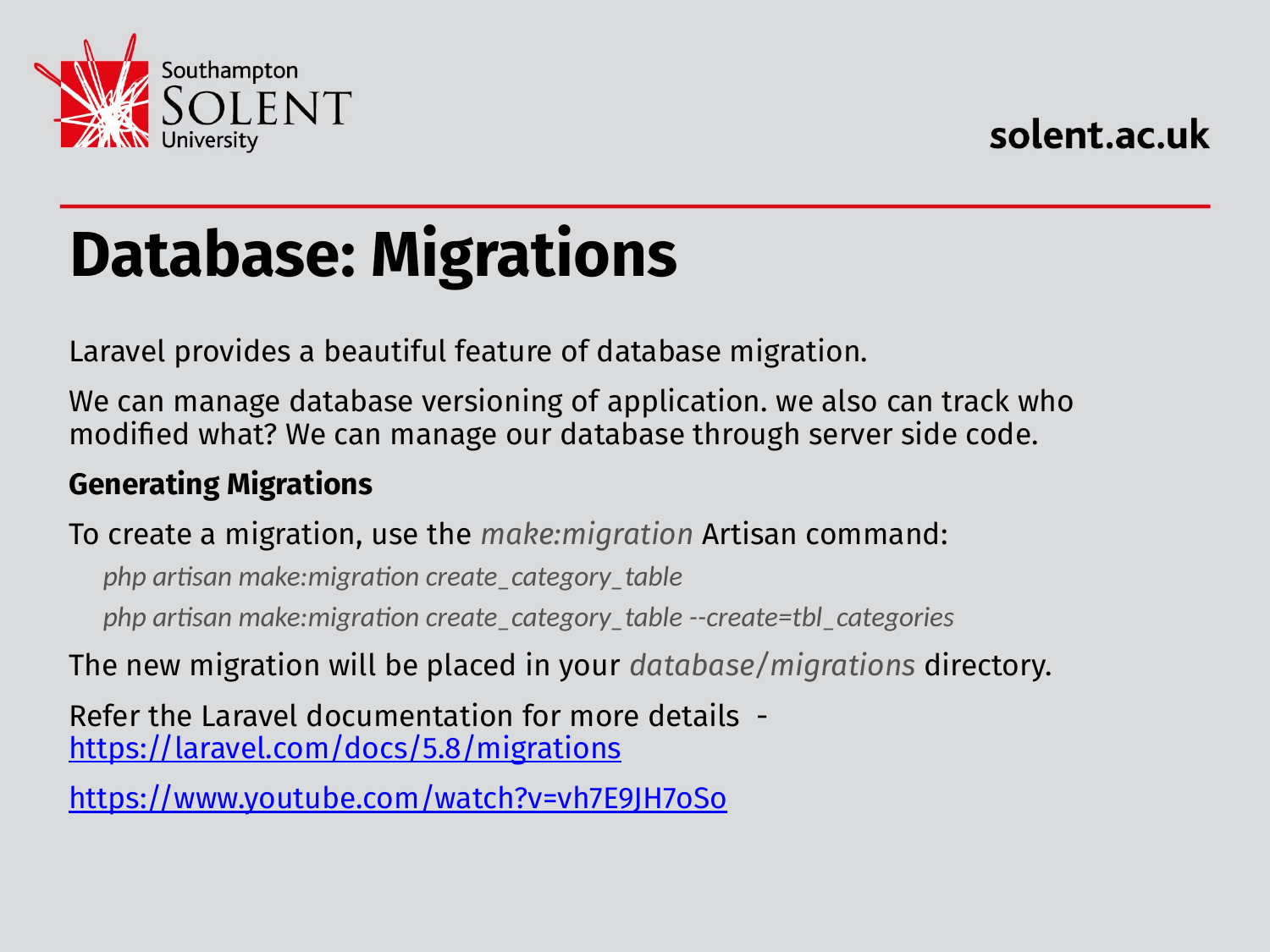

# Database: Migrations
Laravel provides a beautiful feature of database migration.
We can manage database versioning of application. we also can track who modified what? We can manage our database through server side code.
Generating Migrations
To create a migration, use the make:migration Artisan command:
php artisan make:migration create_category_table
php artisan make:migration create_category_table --create=tbl_categories
The new migration will be placed in your database/migrations directory.
Refer the Laravel documentation for more details  -https://laravel.com/docs/5.8/migrations
https://www.youtube.com/watch?v=vh7E9JH7oSo
2
20